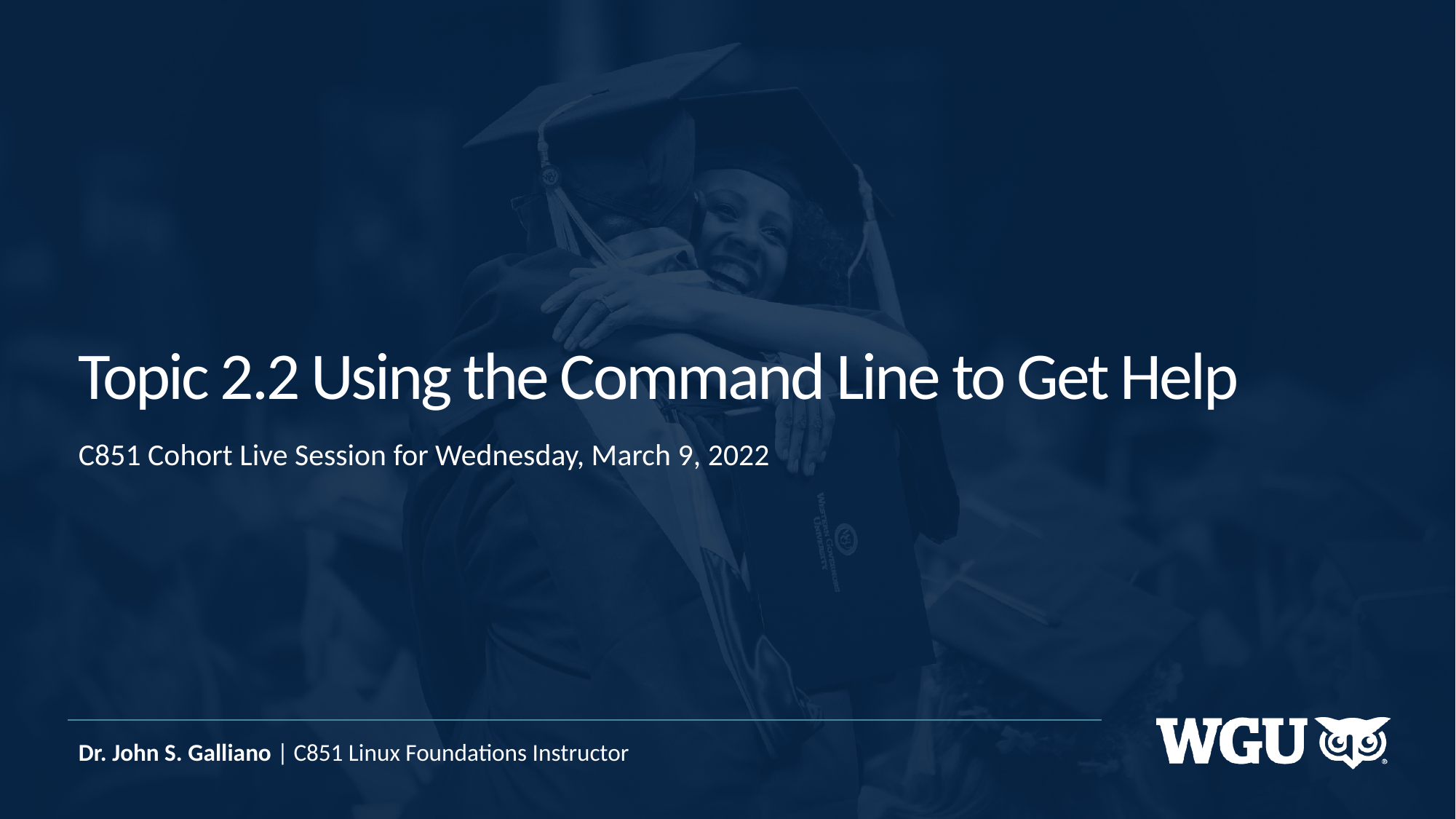

# Topic 2.2 Using the Command Line to Get Help
C851 Cohort Live Session for Wednesday, March 9, 2022
Dr. John S. Galliano | C851 Linux Foundations Instructor